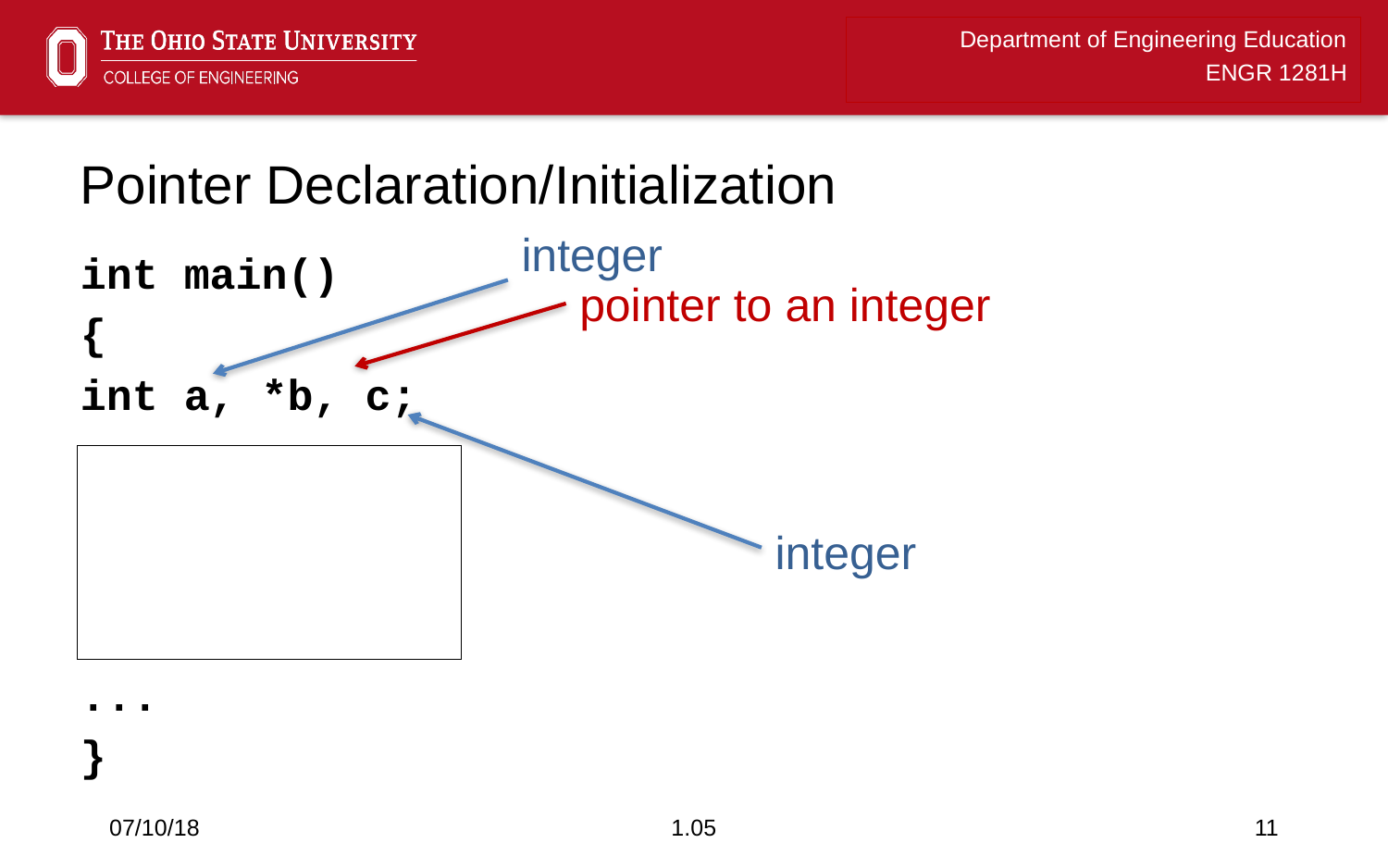

# Pointer Declaration/Initialization
integer
int main()
{
int a, *b, c;

...
}
pointer to an integer
integer
07/10/18
1.05
11